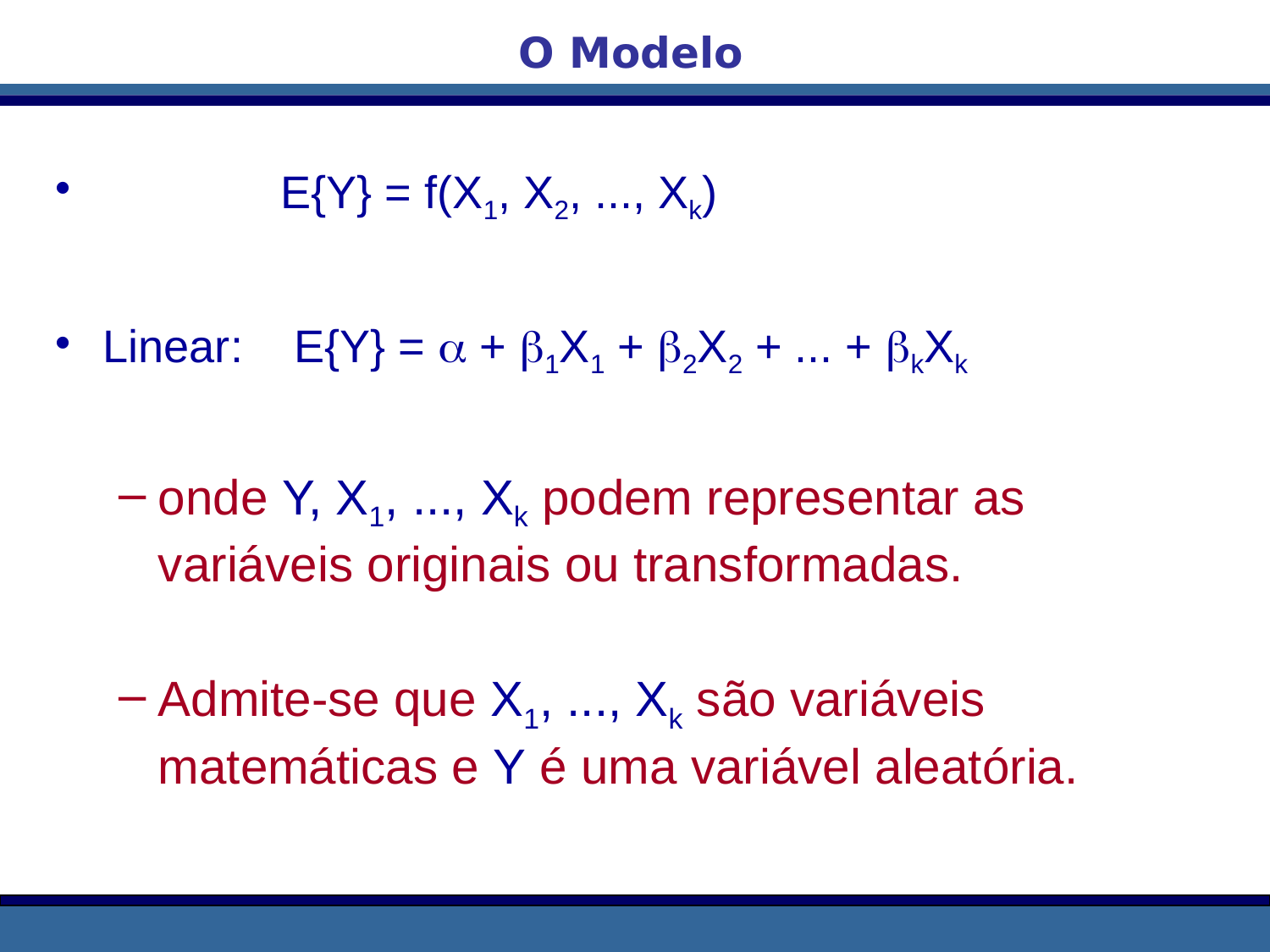

O Modelo
              E{Y} = f(X1, X2, ..., Xk)

Linear:    E{Y} = α + β1X1 + β2X2 + ... + βkXk

onde Y, X1, ..., Xk podem representar as variáveis originais ou transformadas.

Admite-se que X1, ..., Xk são variáveis matemáticas e Y é uma variável aleatória.